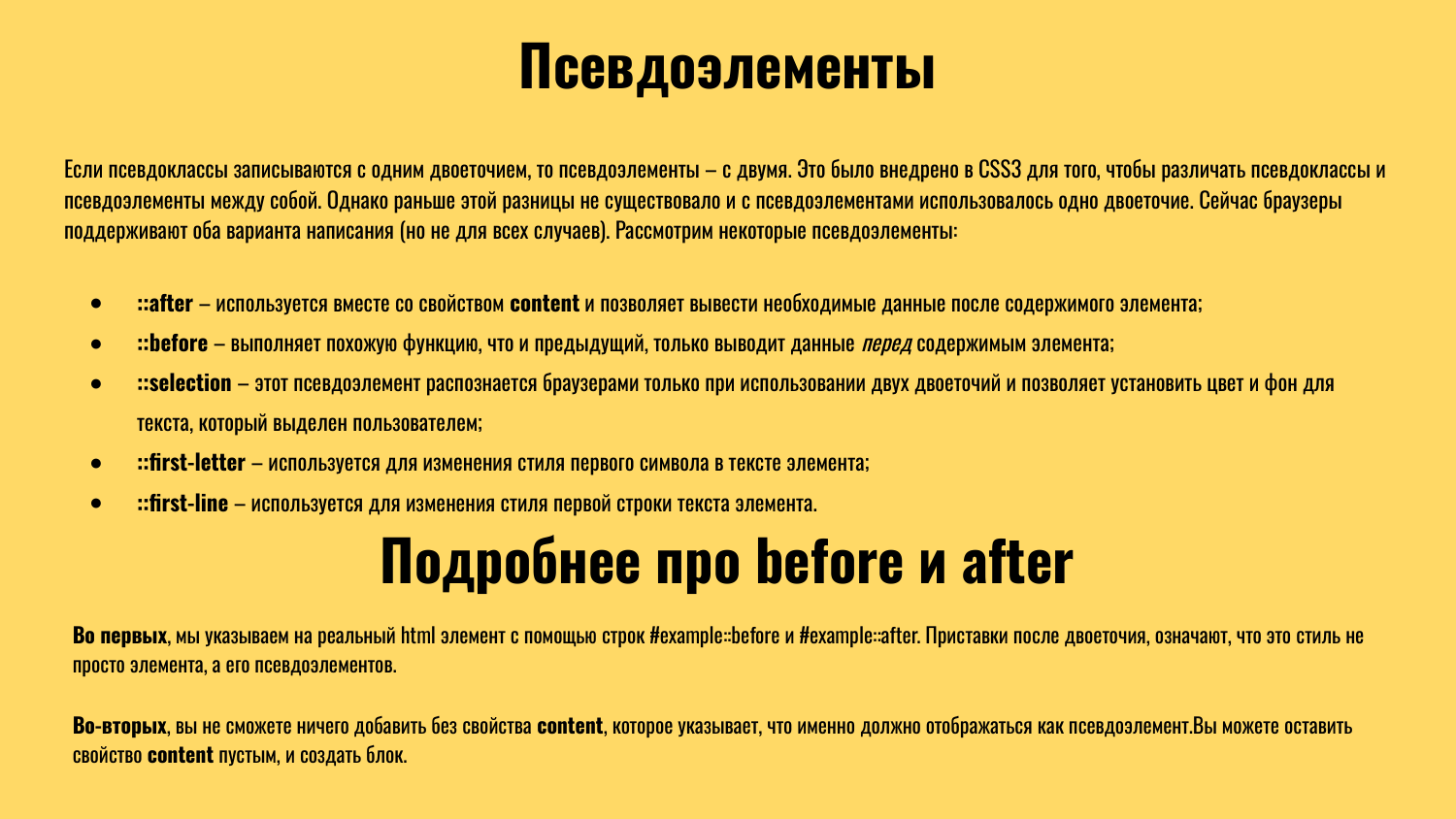

# Псевдоэлементы
Если псевдоклассы записываются с одним двоеточием, то псевдоэлементы – с двумя. Это было внедрено в CSS3 для того, чтобы различать псевдоклассы и псевдоэлементы между собой. Однако раньше этой разницы не существовало и с псевдоэлементами использовалось одно двоеточие. Сейчас браузеры поддерживают оба варианта написания (но не для всех случаев). Рассмотрим некоторые псевдоэлементы:
::after – используется вместе со свойством content и позволяет вывести необходимые данные после содержимого элемента;
::before – выполняет похожую функцию, что и предыдущий, только выводит данные перед содержимым элемента;
::selection – этот псевдоэлемент распознается браузерами только при использовании двух двоеточий и позволяет установить цвет и фон для текста, который выделен пользователем;
::first-letter – используется для изменения стиля первого символа в тексте элемента;
::first-line – используется для изменения стиля первой строки текста элемента.

Подробнее про before и after
Во первых, мы указываем на реальный html элемент с помощью строк #example::before и #example::after. Приставки после двоеточия, означают, что это стиль не просто элемента, а его псевдоэлементов.
Во-вторых, вы не сможете ничего добавить без свойства content, которое указывает, что именно должно отображаться как псевдоэлемент.Вы можете оставить свойство content пустым, и создать блок.